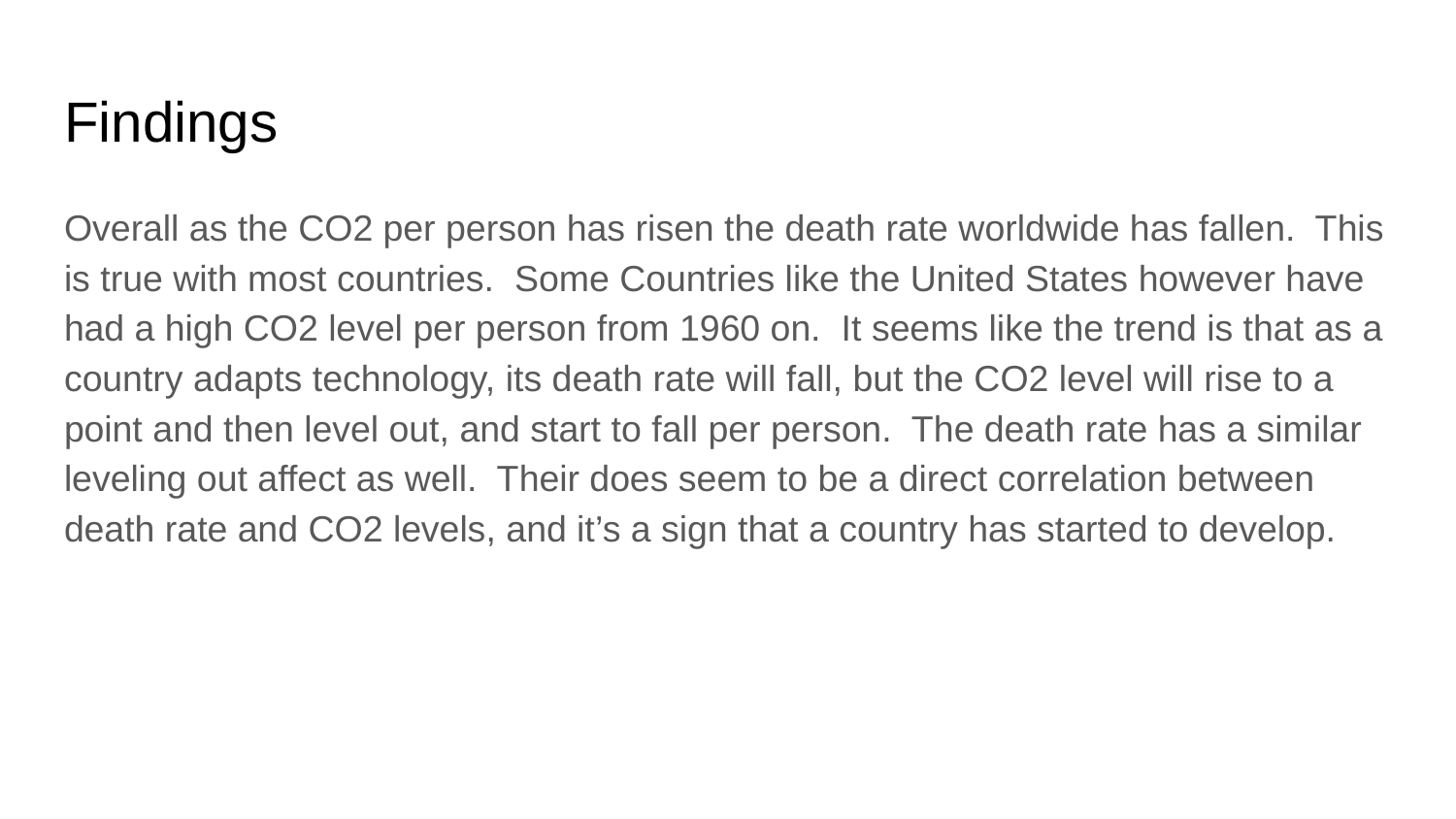

# Findings
Overall as the CO2 per person has risen the death rate worldwide has fallen.  This is true with most countries.  Some Countries like the United States however have had a high CO2 level per person from 1960 on.  It seems like the trend is that as a country adapts technology, its death rate will fall, but the CO2 level will rise to a point and then level out, and start to fall per person.  The death rate has a similar leveling out affect as well.  Their does seem to be a direct correlation between death rate and CO2 levels, and it’s a sign that a country has started to develop.